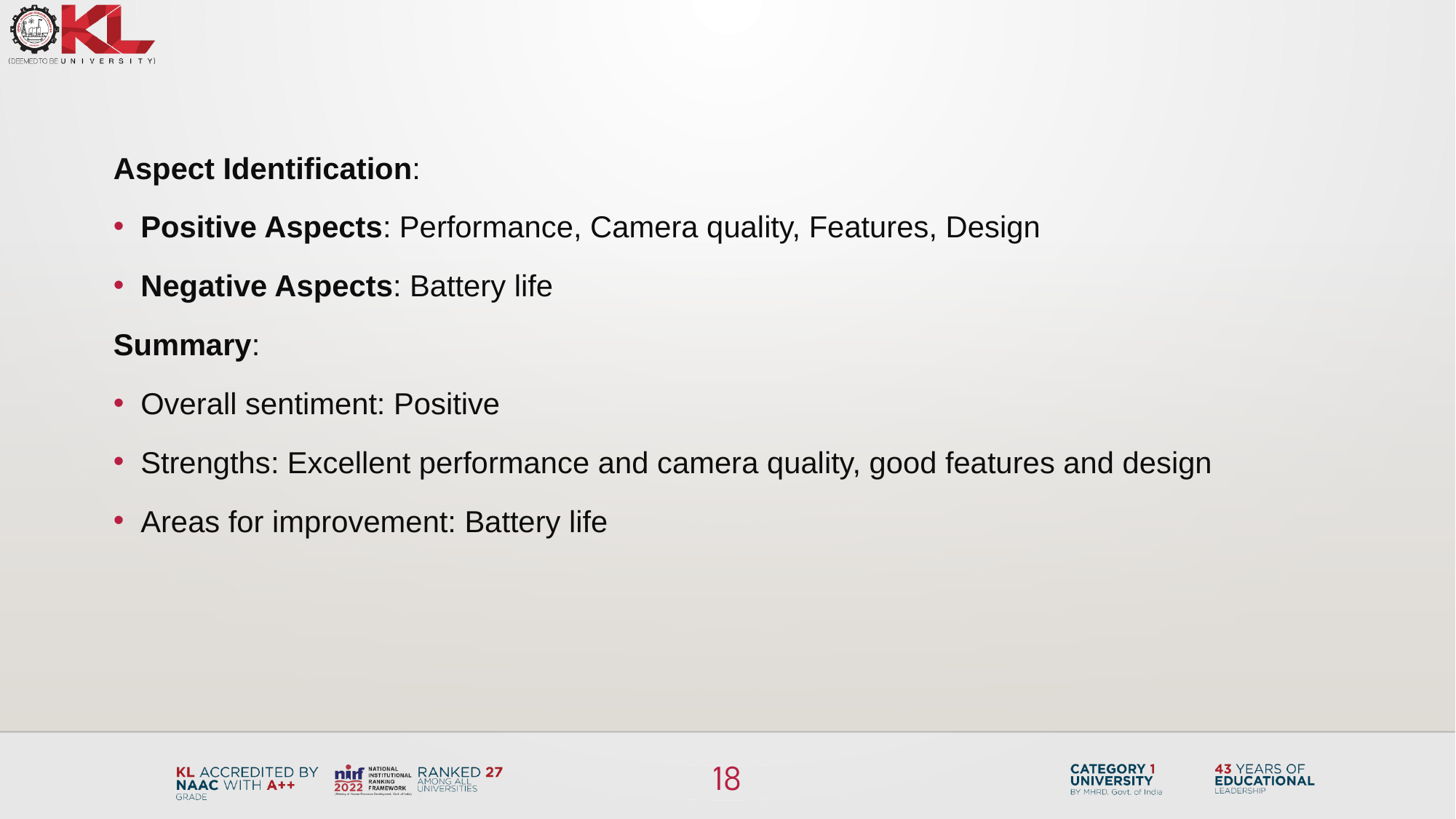

Aspect Identification:
Positive Aspects: Performance, Camera quality, Features, Design
Negative Aspects: Battery life
Summary:
Overall sentiment: Positive
Strengths: Excellent performance and camera quality, good features and design
Areas for improvement: Battery life

18